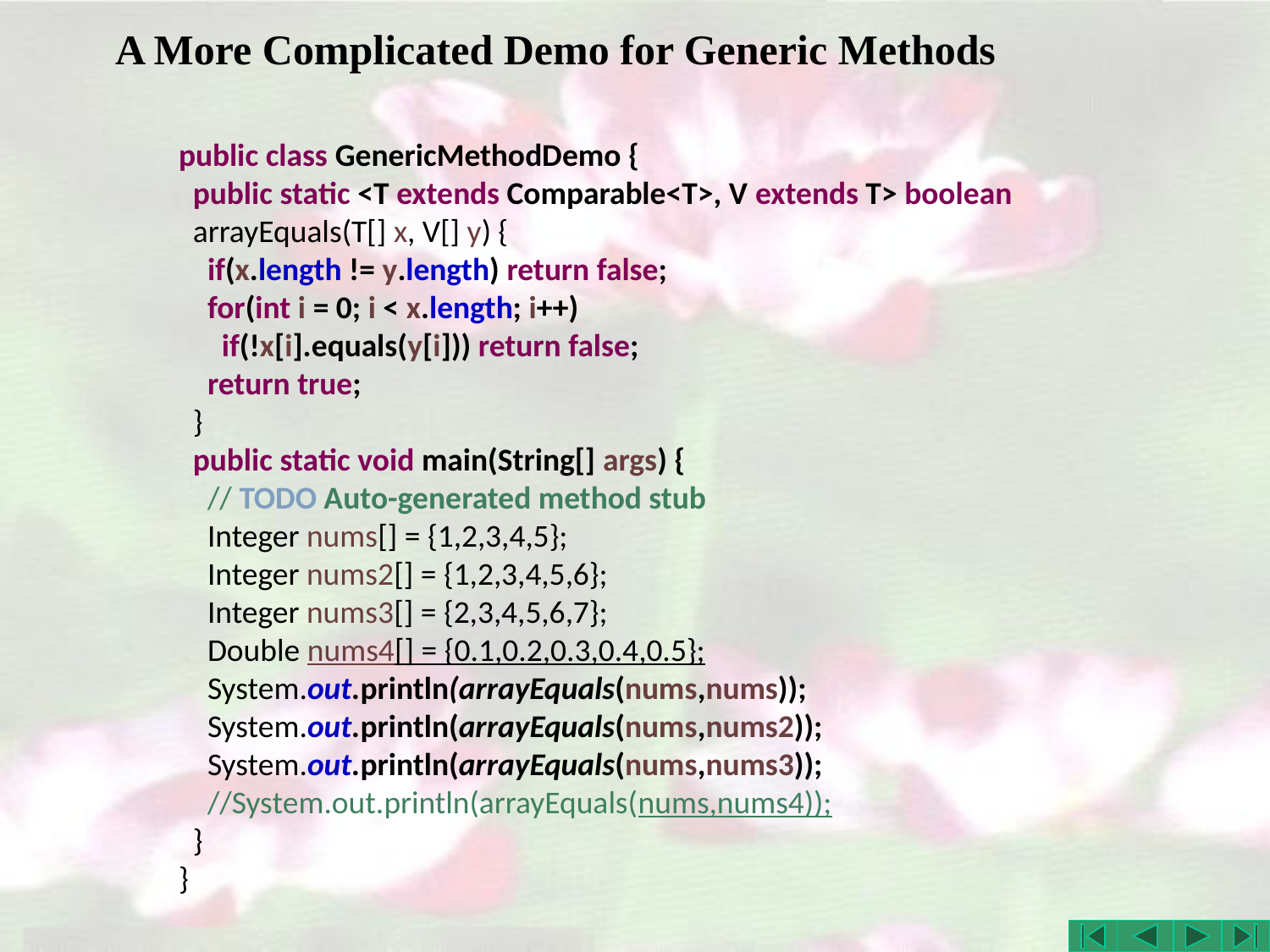

# A More Complicated Demo for Generic Methods
public class GenericMethodDemo {
  public static <T extends Comparable<T>, V extends T> boolean
  arrayEquals(T[] x, V[] y) {
    if(x.length != y.length) return false;
    for(int i = 0; i < x.length; i++)
      if(!x[i].equals(y[i])) return false;
    return true;
  }
  public static void main(String[] args) {
    // TODO Auto-generated method stub
    Integer nums[] = {1,2,3,4,5};
    Integer nums2[] = {1,2,3,4,5,6};
    Integer nums3[] = {2,3,4,5,6,7};
    Double nums4[] = {0.1,0.2,0.3,0.4,0.5};
    System.out.println(arrayEquals(nums,nums));
    System.out.println(arrayEquals(nums,nums2));
    System.out.println(arrayEquals(nums,nums3));
    //System.out.println(arrayEquals(nums,nums4));
  }
}